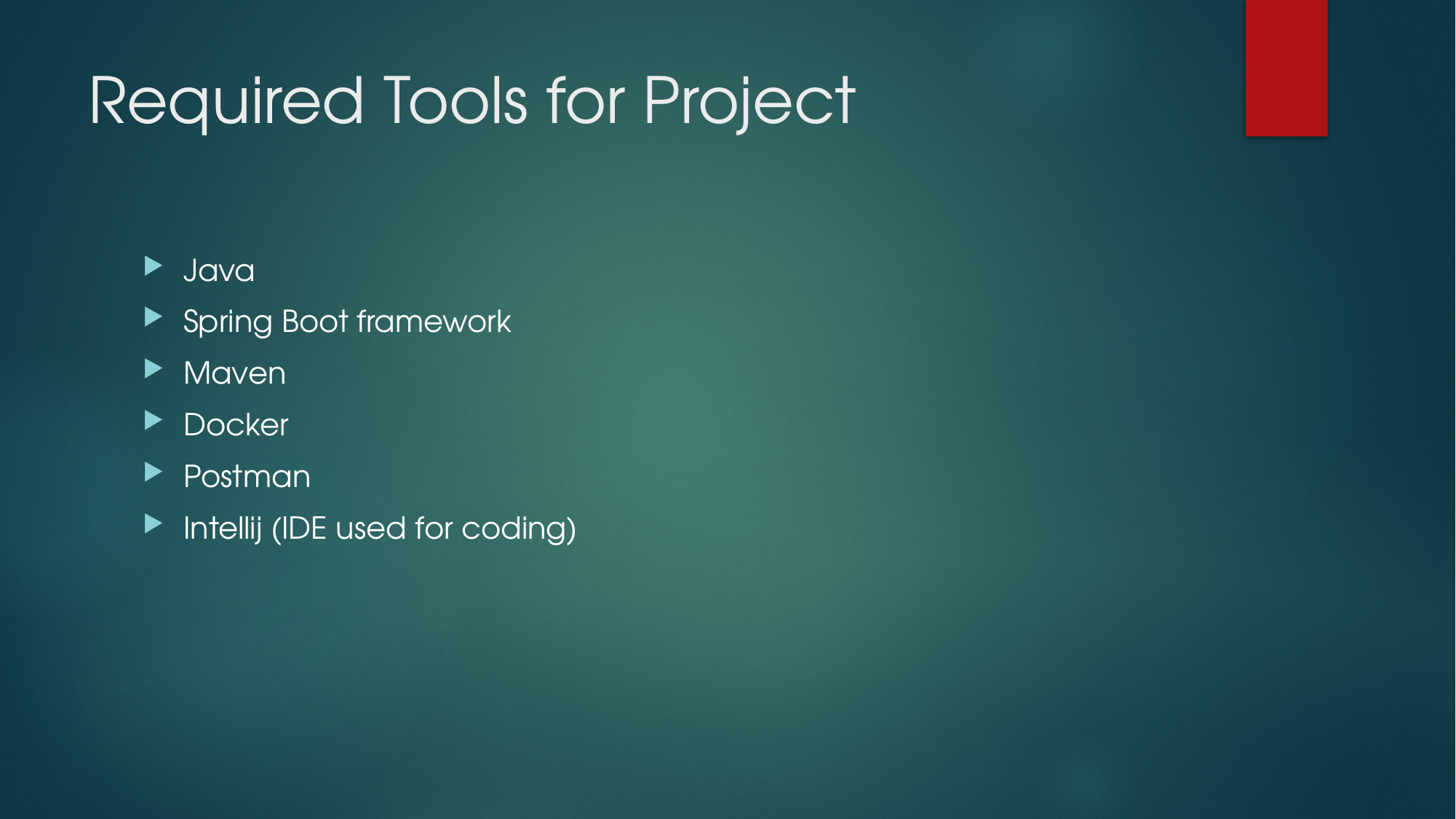

# Required Tools for Project
Java
Spring Boot framework
Maven
Docker
Postman
Intellij (IDE used for coding)